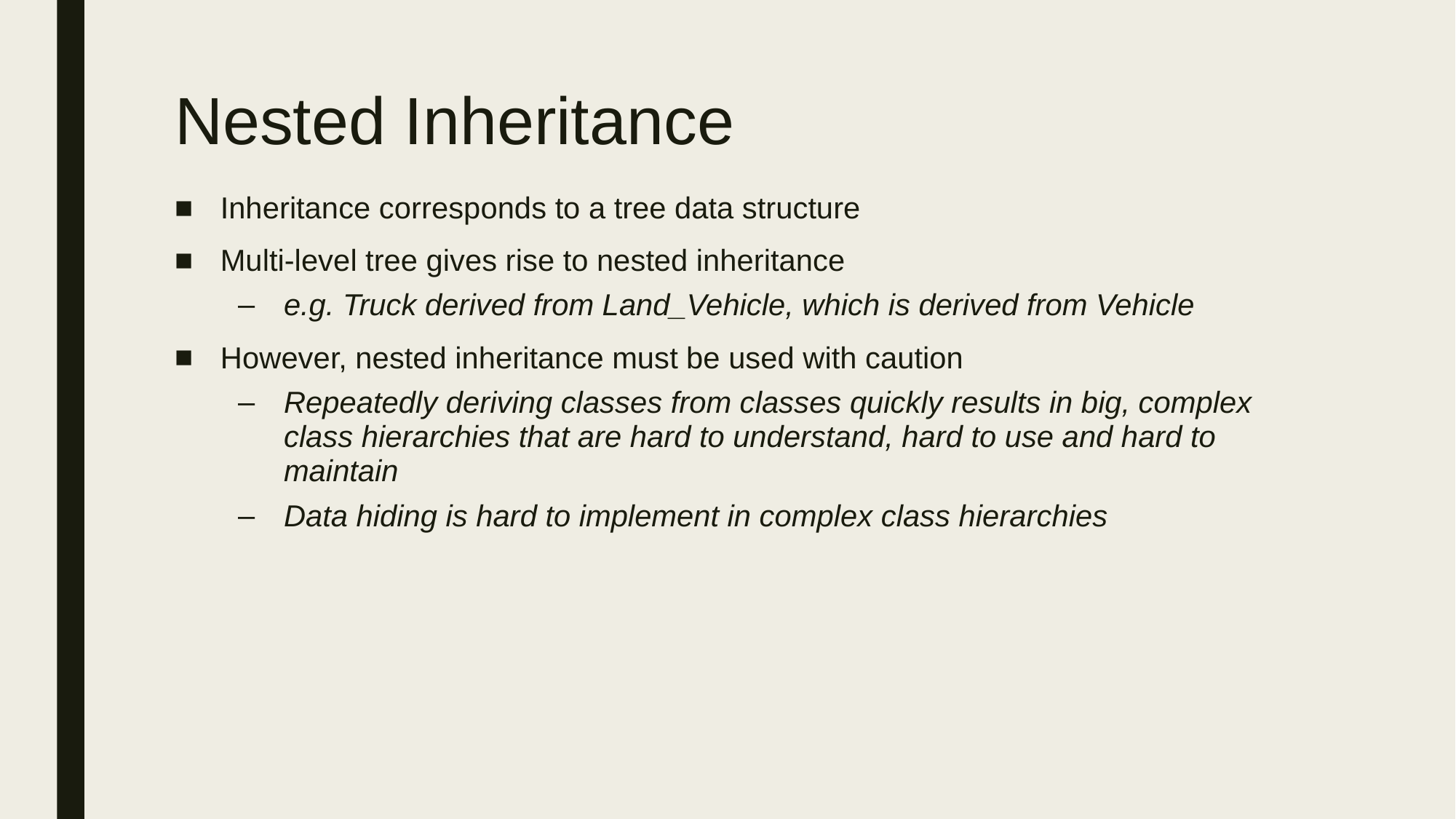

# Nested Inheritance
Inheritance corresponds to a tree data structure
Multi-level tree gives rise to nested inheritance
e.g. Truck derived from Land_Vehicle, which is derived from Vehicle
However, nested inheritance must be used with caution
Repeatedly deriving classes from classes quickly results in big, complex class hierarchies that are hard to understand, hard to use and hard to maintain
Data hiding is hard to implement in complex class hierarchies